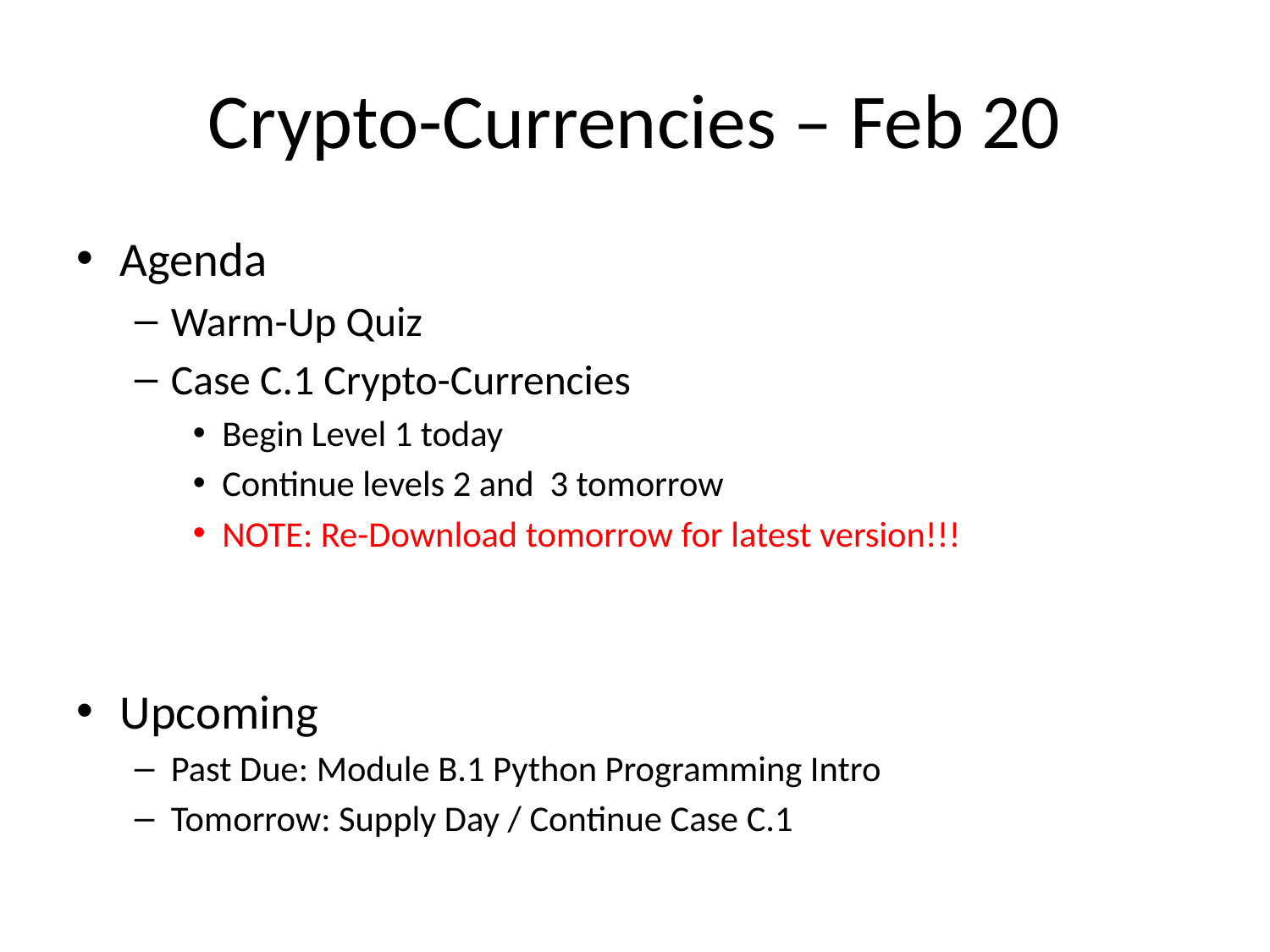

# Crypto-Currencies – Feb 20
Agenda
Warm-Up Quiz
Case C.1 Crypto-Currencies
Begin Level 1 today
Continue levels 2 and  3 tomorrow
NOTE: Re-Download tomorrow for latest version!!!

Upcoming
Past Due: Module B.1 Python Programming Intro
Tomorrow: Supply Day / Continue Case C.1